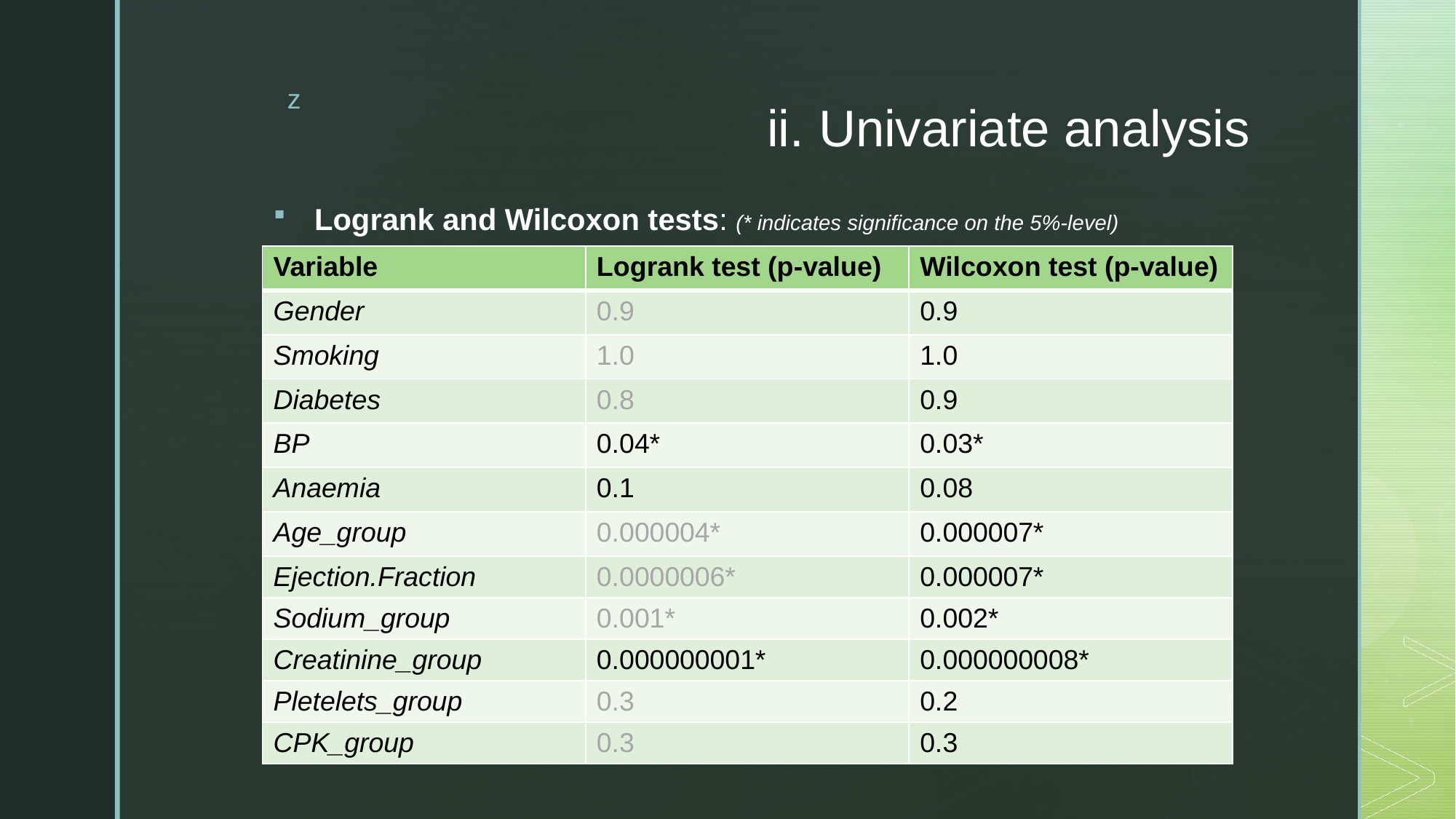

# ii. Univariate analysis
Logrank and Wilcoxon tests: (* indicates significance on the 5%-level)
| Variable | Logrank test (p-value) | Wilcoxon test (p-value) |
| --- | --- | --- |
| Gender | 0.9 | 0.9 |
| Smoking | 1.0 | 1.0 |
| Diabetes | 0.8 | 0.9 |
| BP | 0.04\* | 0.03\* |
| Anaemia | 0.1 | 0.08 |
| Age\_group | 0.000004\* | 0.000007\* |
| Ejection.Fraction | 0.0000006\* | 0.000007\* |
| Sodium\_group | 0.001\* | 0.002\* |
| Creatinine\_group | 0.000000001\* | 0.000000008\* |
| Pletelets\_group | 0.3 | 0.2 |
| CPK\_group | 0.3 | 0.3 |